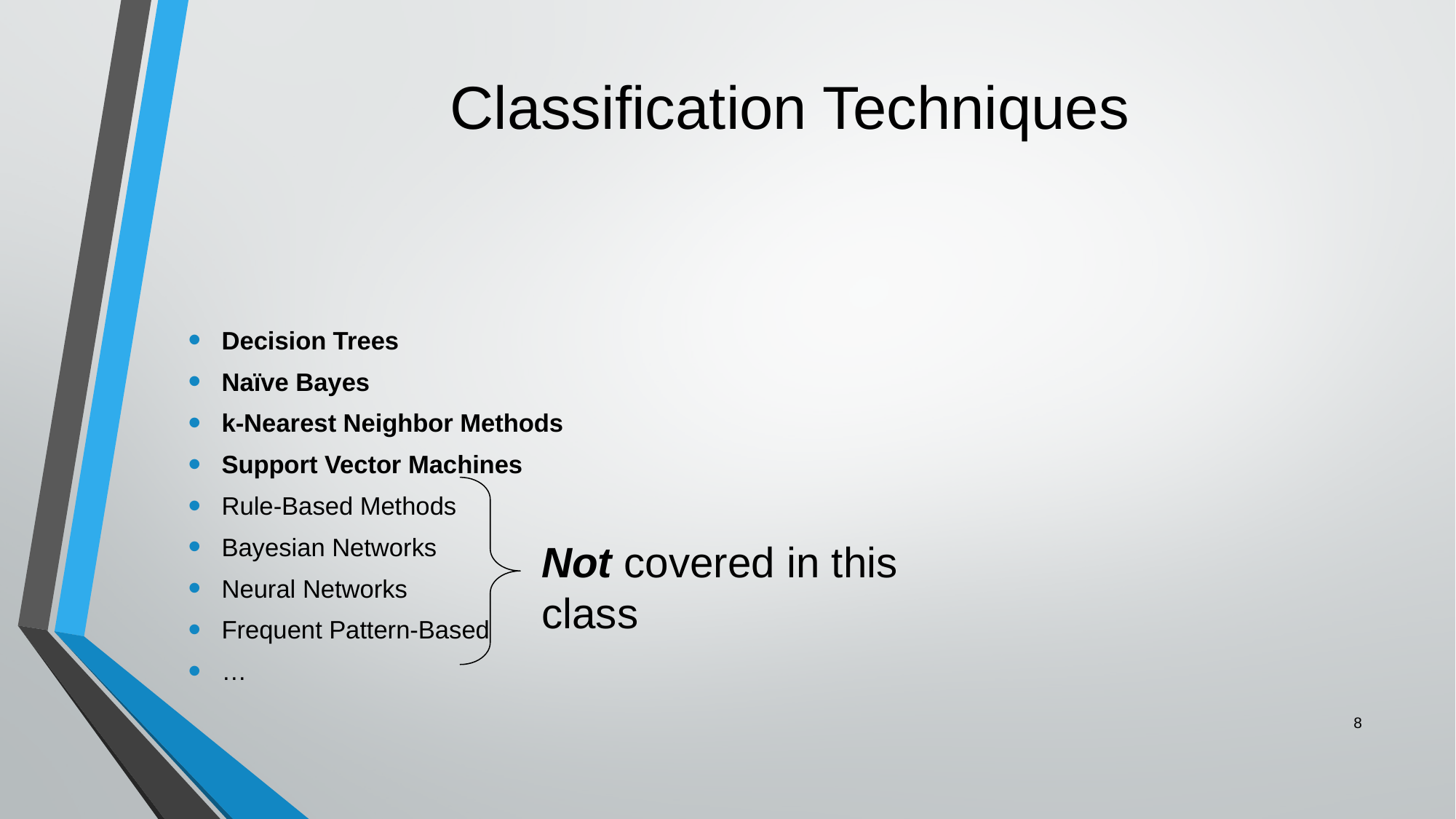

# Classification Techniques
Decision Trees
Naïve Bayes
k-Nearest Neighbor Methods
Support Vector Machines
Rule-Based Methods
Bayesian Networks
Neural Networks
Frequent Pattern-Based
…

Not covered in this class
8